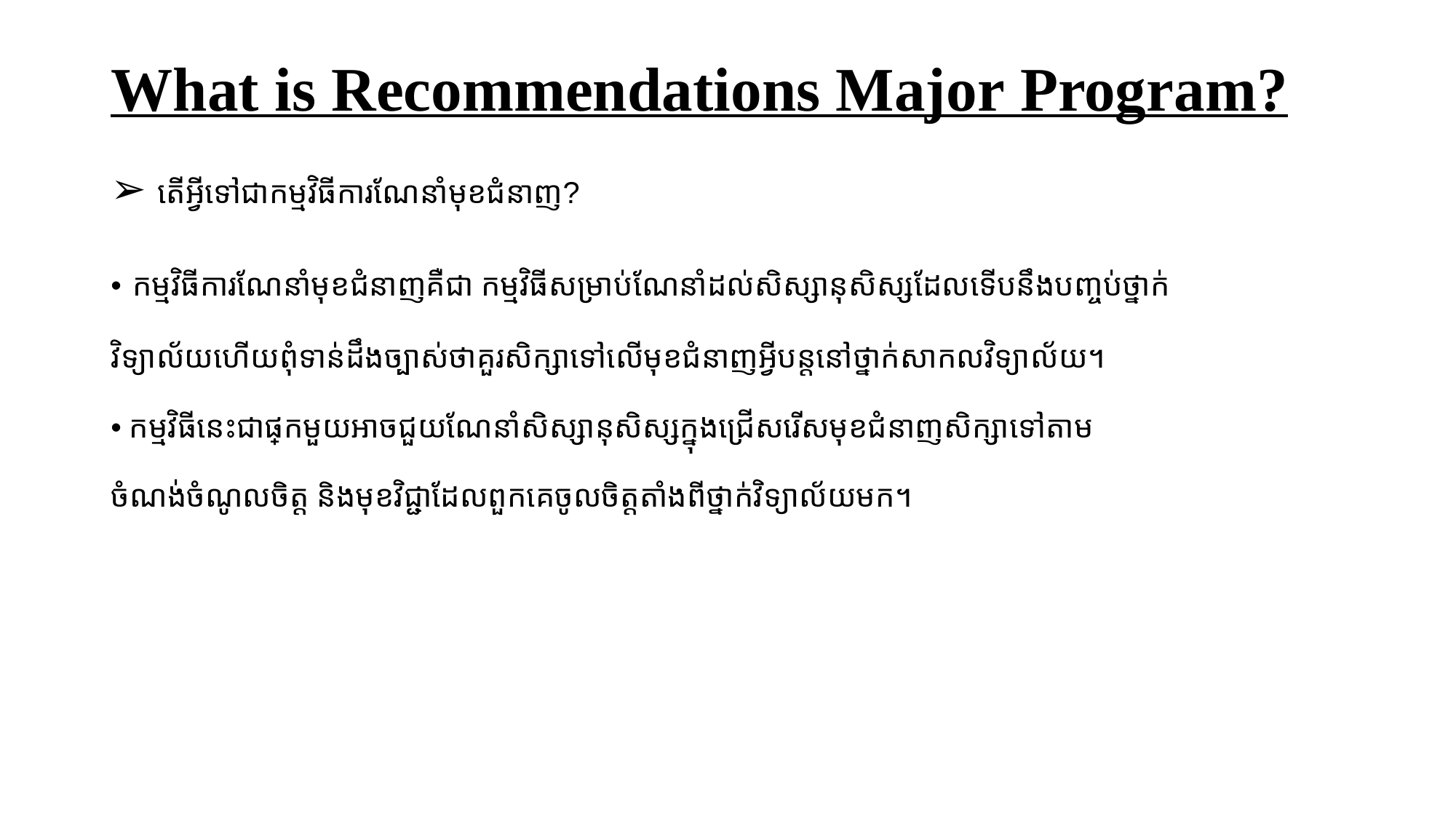

# What is Recommendations Major​ Program?
➢ តើអ្វីទៅជាកម្មវិធីការណែនាំមុខជំនាញ?
• កម្មវិធីការណែនាំមុខជំនាញគឺជា កម្មវិធីសម្រាប់ណែនាំដល់សិស្សានុសិស្សដែលទើបនឹងបញ្ចប់ថ្នាក់
វិទ្យាល័យហើយពុំទាន់ដឹងច្បាស់ថាគួរសិក្សាទៅលើមុខជំនាញអ្វីបន្តនៅថ្នាក់សាកលវិទ្យាល័យ។​
•​​ កម្មវិធីនេះជាផ្នែកមួយអាចជួយណែនាំសិស្សានុសិស្សក្នុងជ្រើសរើសមុខជំនាញសិក្សាទៅតាម
ចំណង់ចំណូលចិត្ត​ និង​មុខវិជ្ជាដែលពួកគេចូលចិត្តតាំងពីថ្នាក់វិទ្យាល័យមក។